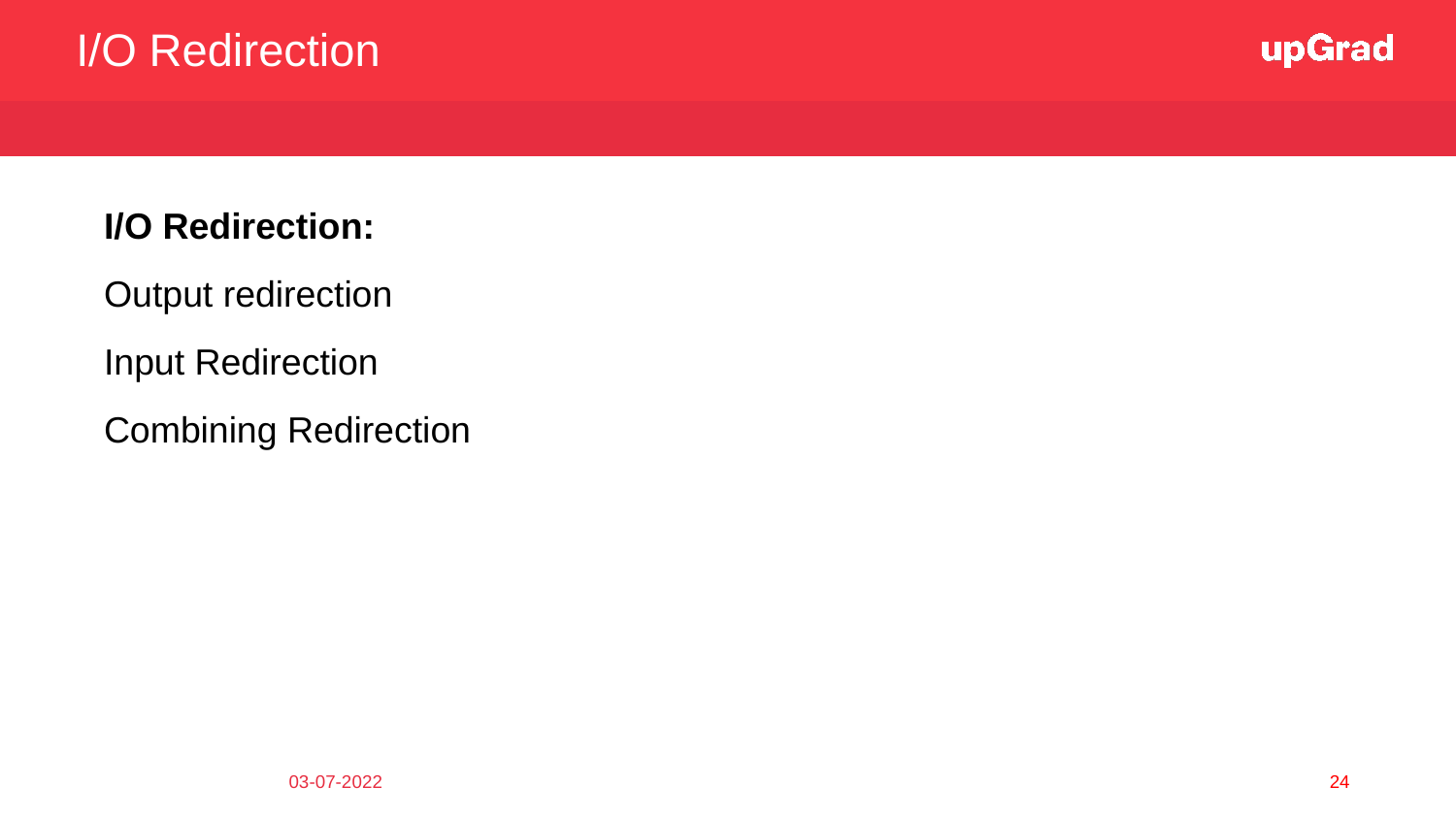

I/O Redirection

I/O Redirection:
Output redirection
Input Redirection
Combining Redirection

24
03-07-2022